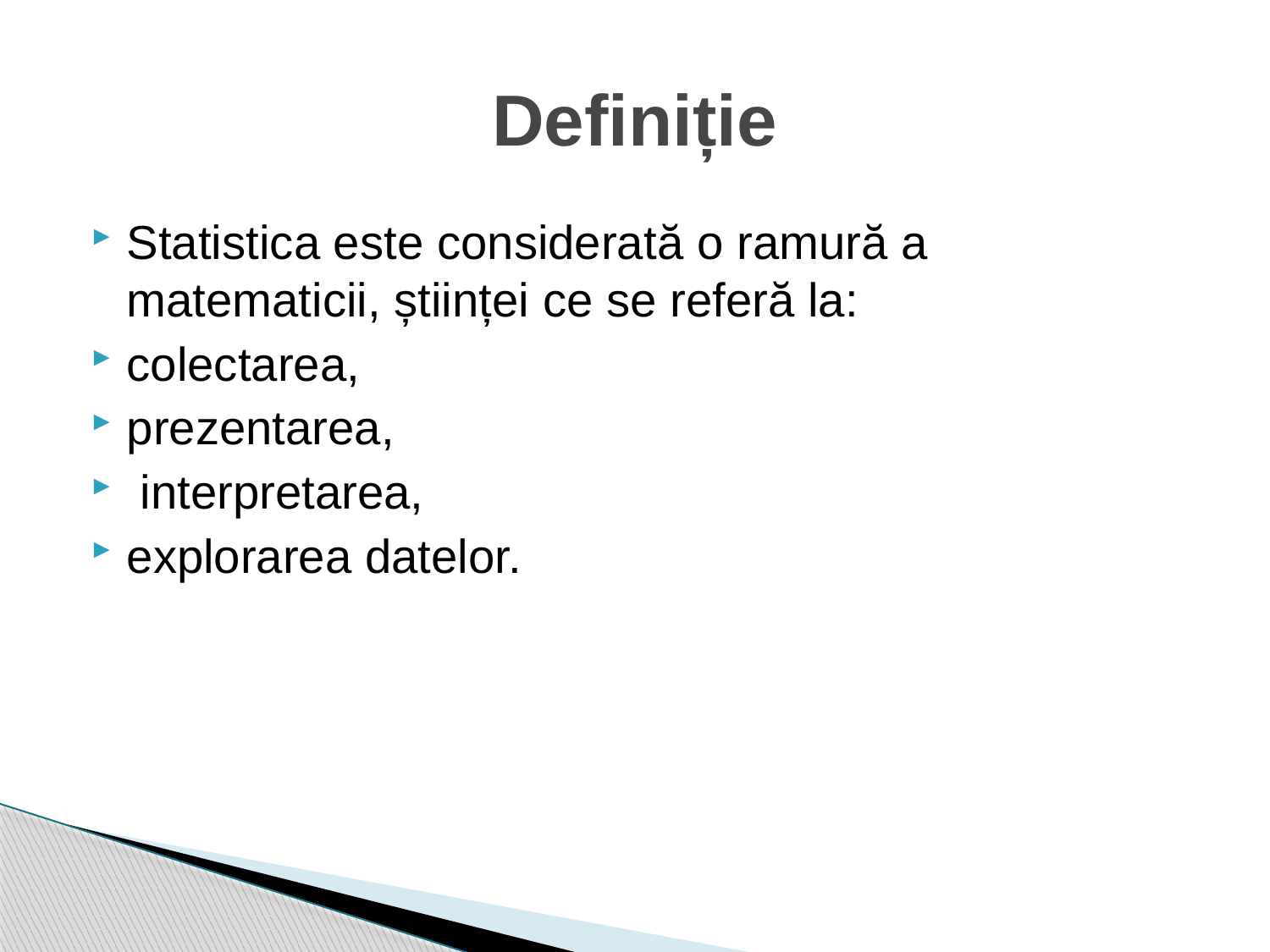

# Definiție
Statistica este considerată o ramură a matematicii, științei ce se referă la:
colectarea,
prezentarea,
 interpretarea,
explorarea datelor.